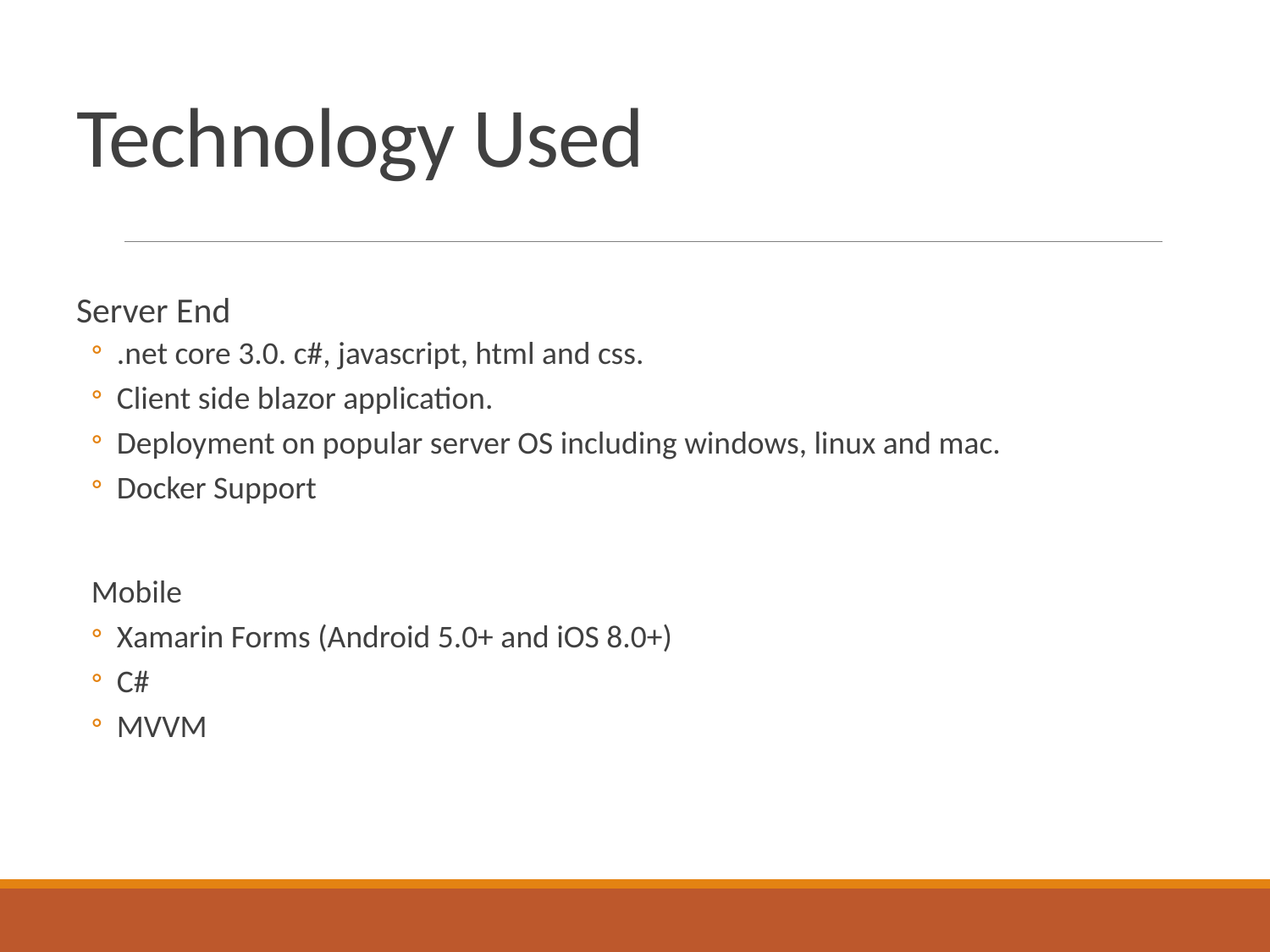

# Technology Used
Server End
.net core 3.0. c#, javascript, html and css.
Client side blazor application.
Deployment on popular server OS including windows, linux and mac.
Docker Support

Mobile
Xamarin Forms (Android 5.0+ and iOS 8.0+)
C#
MVVM